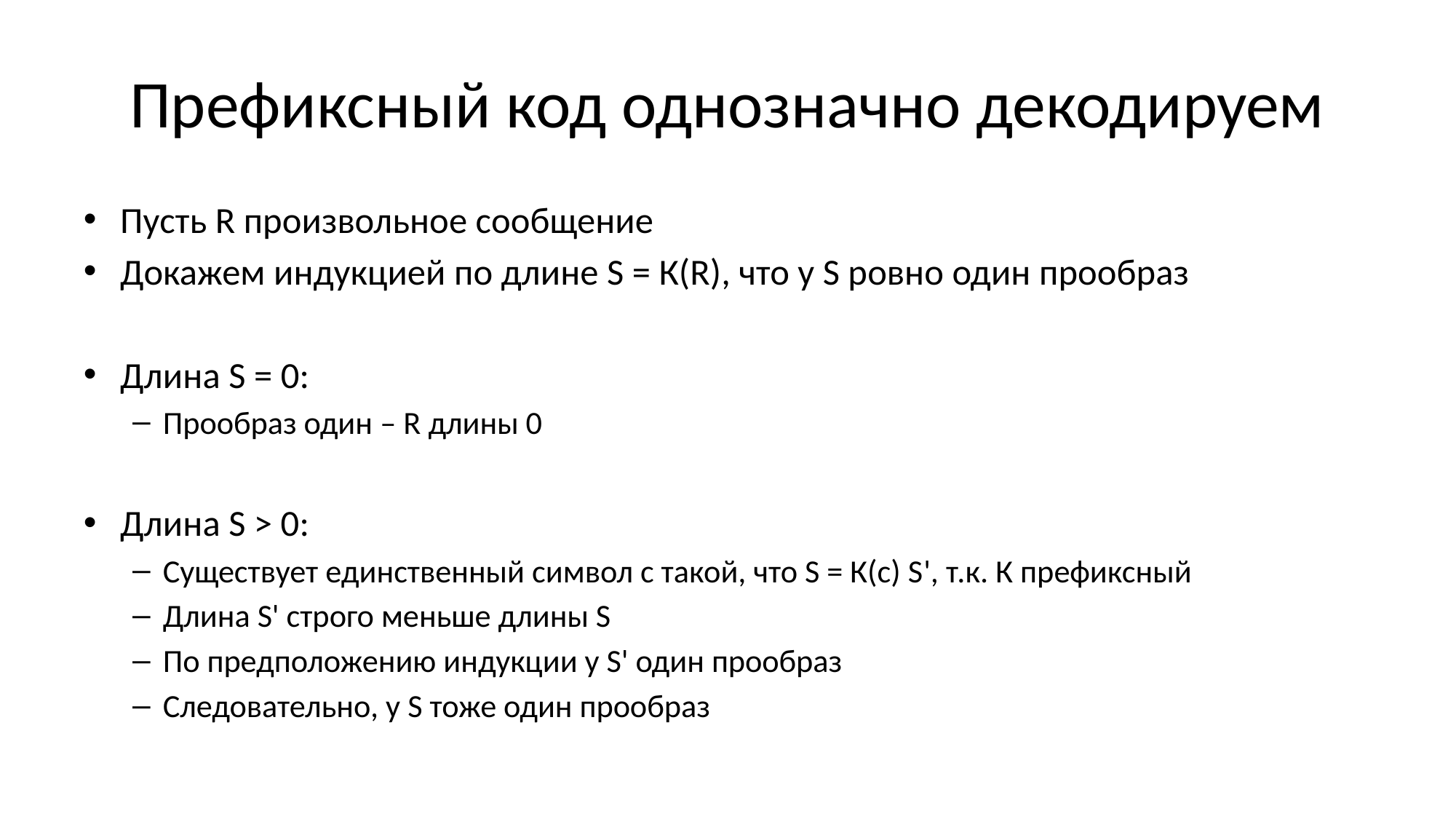

# Префиксный код однозначно декодируем
Пусть R произвольное сообщение
Докажем индукцией по длине S = К(R), что у S ровно один прообраз

Длина S = 0:
Прообраз один – R длины 0

Длина S > 0:
Существует единственный символ с такой, что S = К(с) S', т.к. К префиксный
Длина S' строго меньше длины S
По предположению индукции у S' один прообраз
Следовательно, у S тоже один прообраз